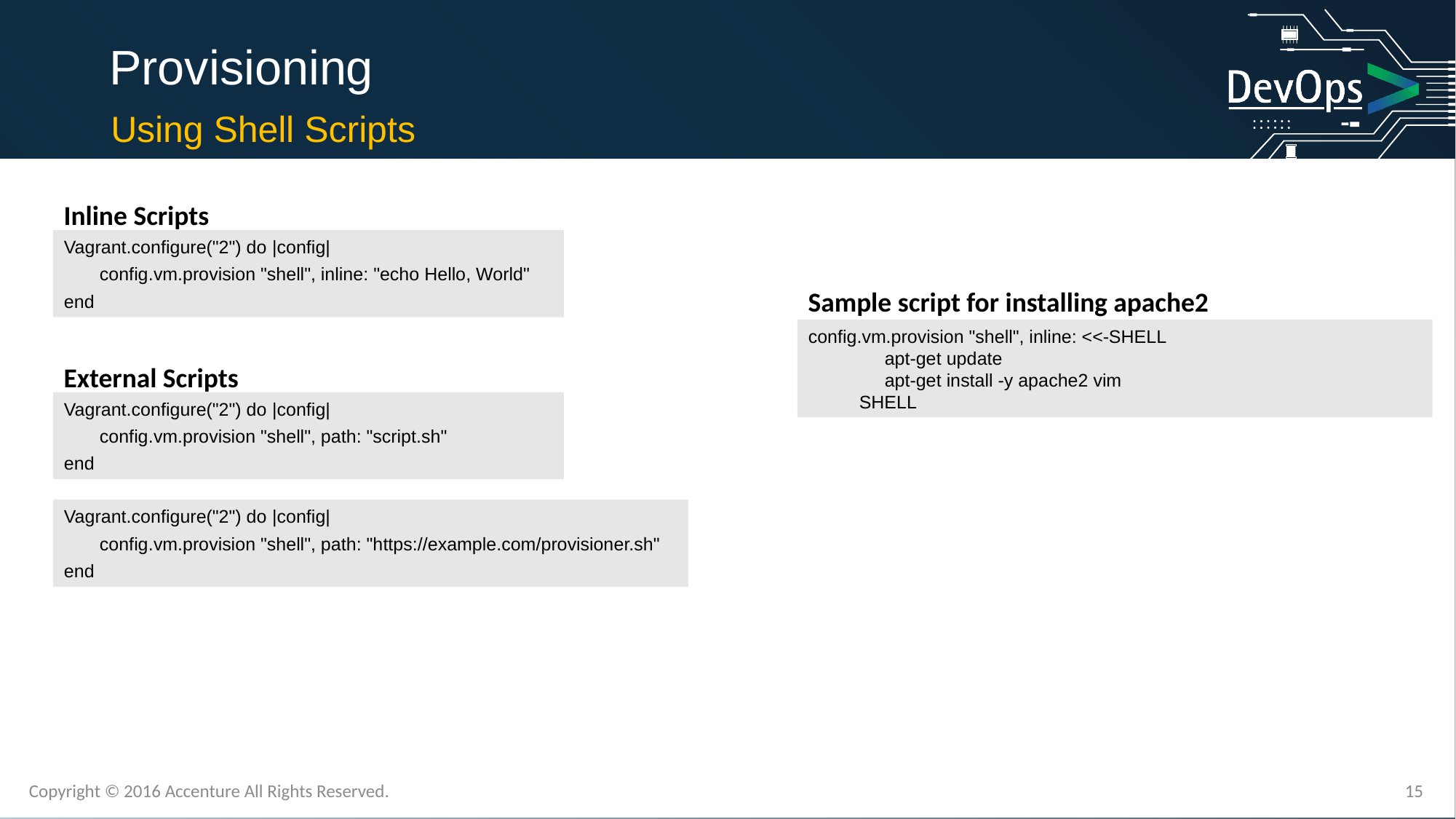

Provisioning
Using Shell Scripts
Inline Scripts
Vagrant.configure("2") do |config|
       config.vm.provision "shell", inline: "echo Hello, World"
end
Sample script for installing apache2
config.vm.provision "shell", inline: <<-SHELL
               apt-get update
               apt-get install -y apache2 vim
          SHELL
External Scripts
Vagrant.configure("2") do |config|
       config.vm.provision "shell", path: "script.sh"
end
Vagrant.configure("2") do |config|
       config.vm.provision "shell", path: "https://example.com/provisioner.sh"
end